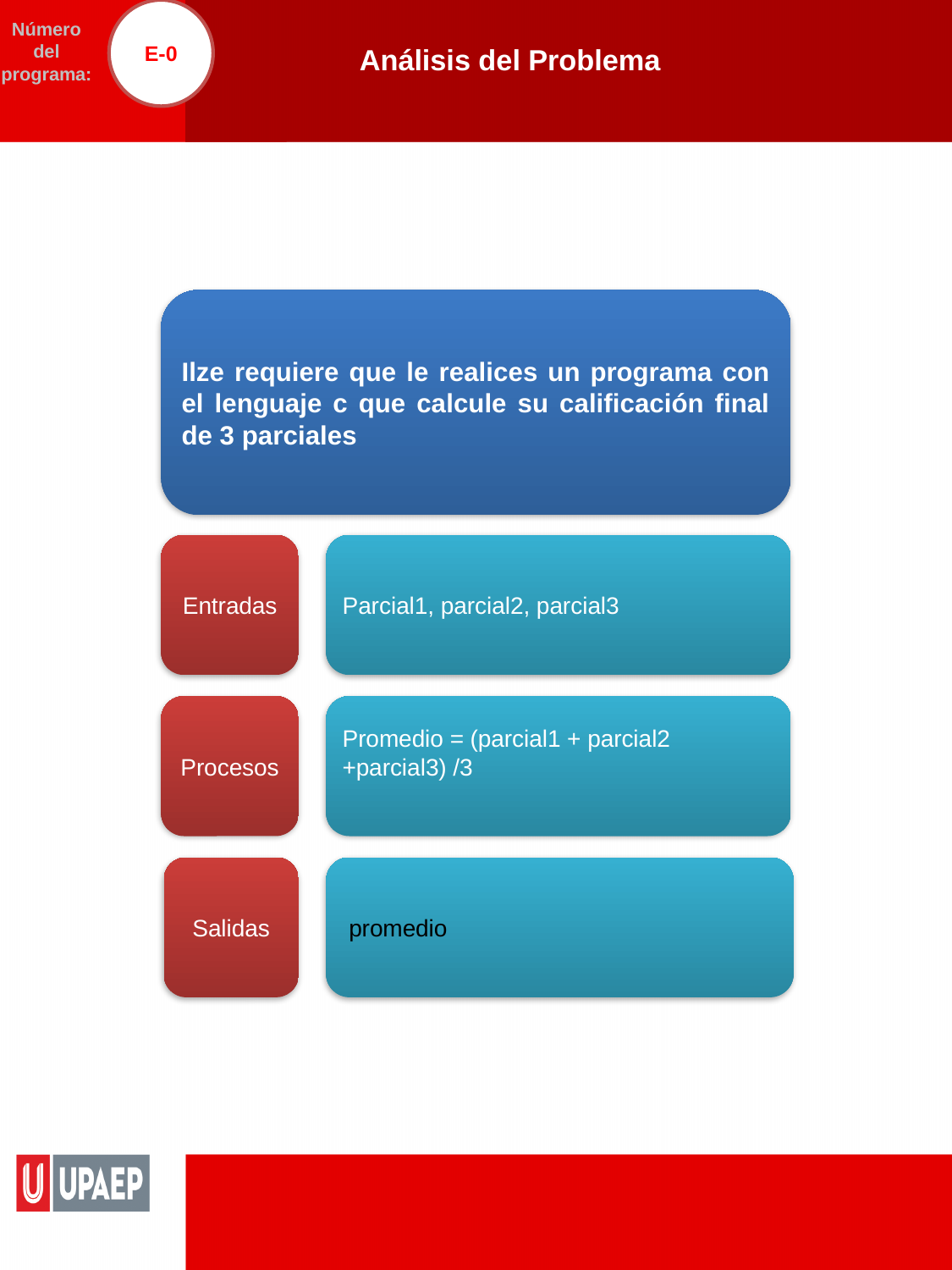

E-0
Número del programa:
# Análisis del Problema
Ilze requiere que le realices un programa con el lenguaje c que calcule su calificación final de 3 parciales

Entradas
Parcial1, parcial2, parcial3
Procesos
Promedio = (parcial1 + parcial2 +parcial3) /3
Salidas
 promedio